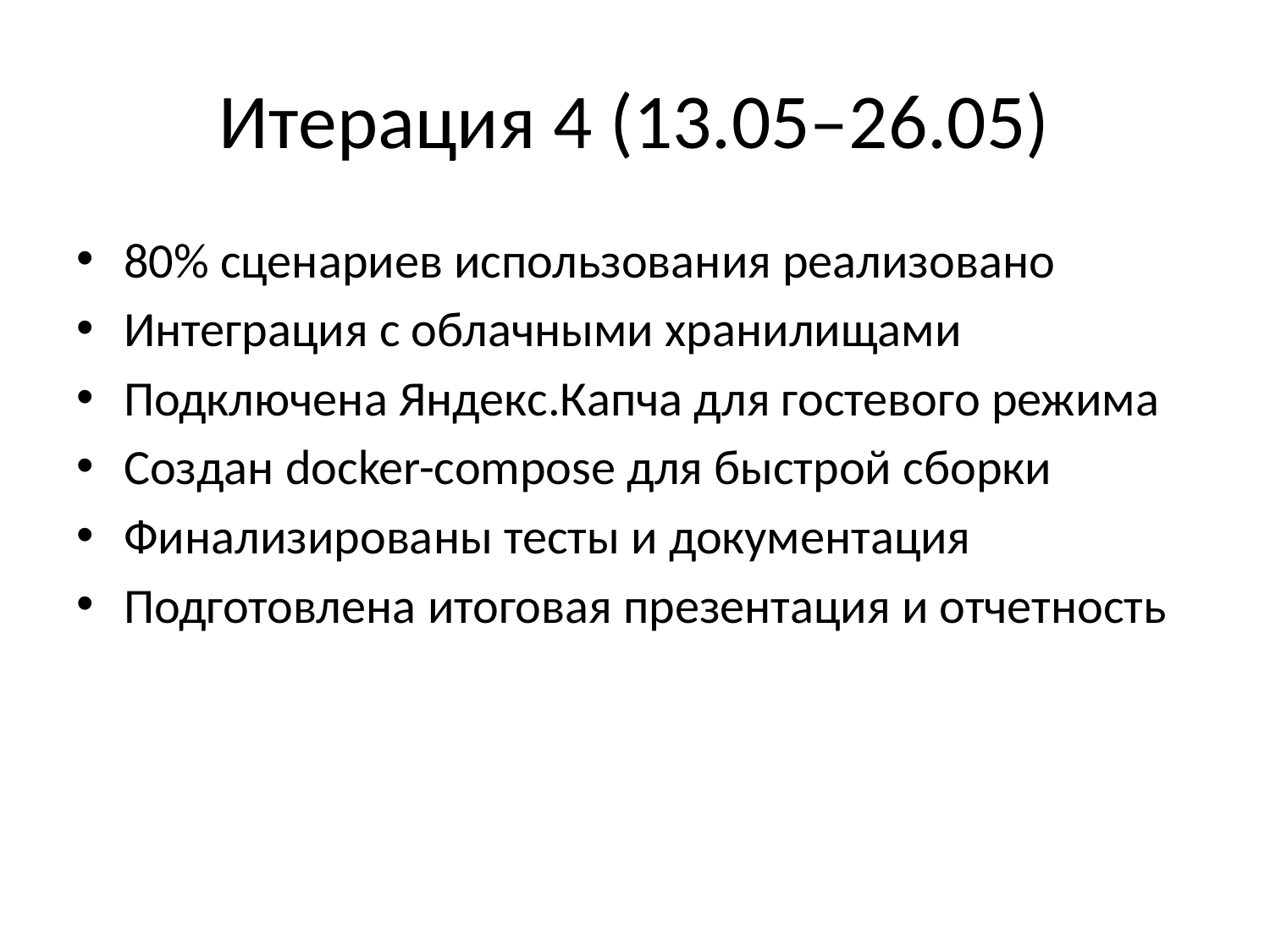

# Итерация 4 (13.05–26.05)
80% сценариев использования реализовано
Интеграция с облачными хранилищами
Подключена Яндекс.Капча для гостевого режима
Создан docker-compose для быстрой сборки
Финализированы тесты и документация
Подготовлена итоговая презентация и отчетность